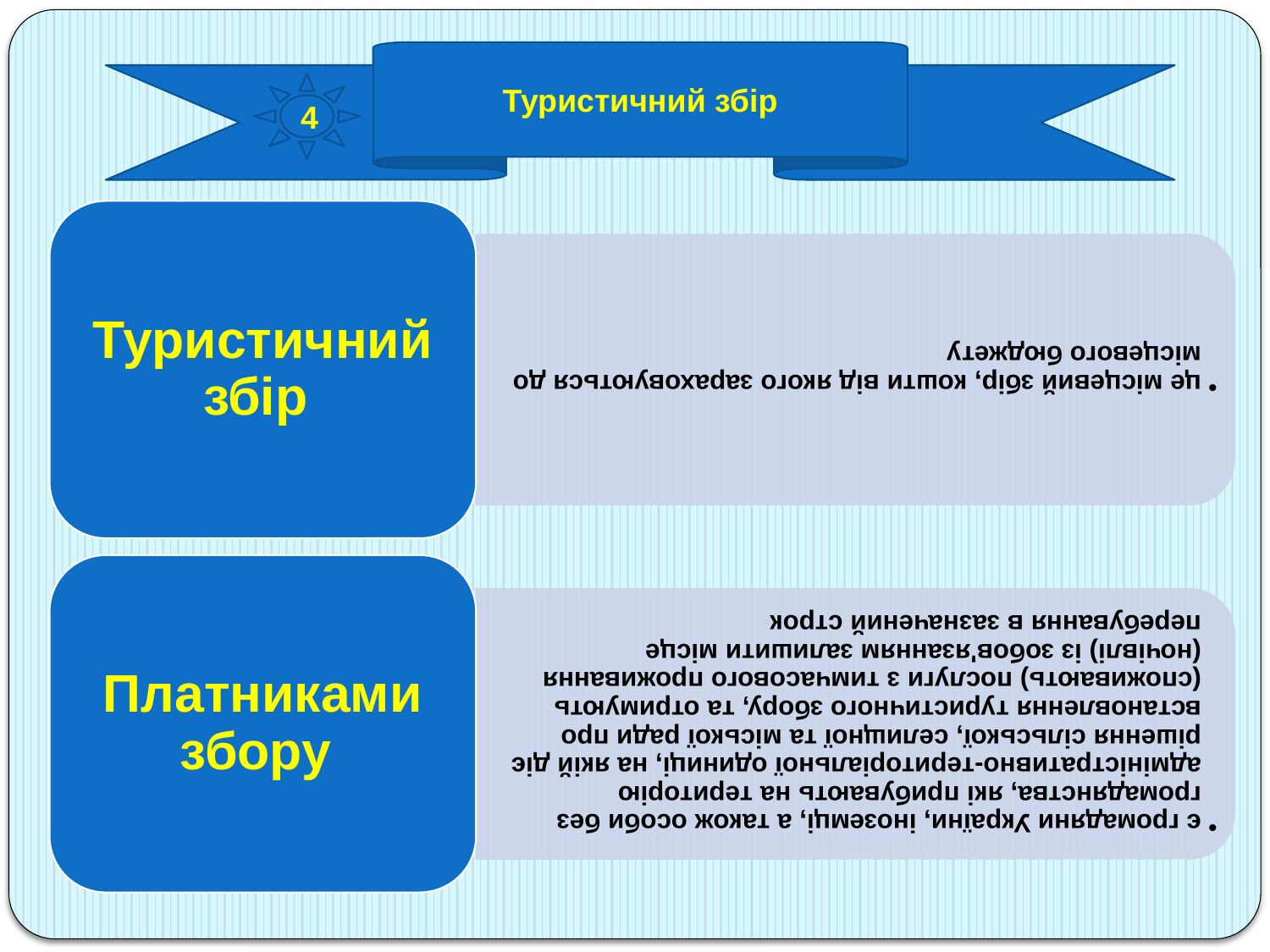

Туристичний збір
4
це місцевий збір, кошти від якого зараховуються до місцевого бюджету
Туристичний збір
є громадяни України, іноземці, а також особи без громадянства, які прибувають на територію адміністративно-територіальної одиниці, на якій діє рішення сільської, селищної та міської ради про встановлення туристичного збору, та отримують (споживають) послуги з тимчасового проживання (ночівлі) із зобов'язанням залишити місце перебування в зазначений строк
Платниками збору